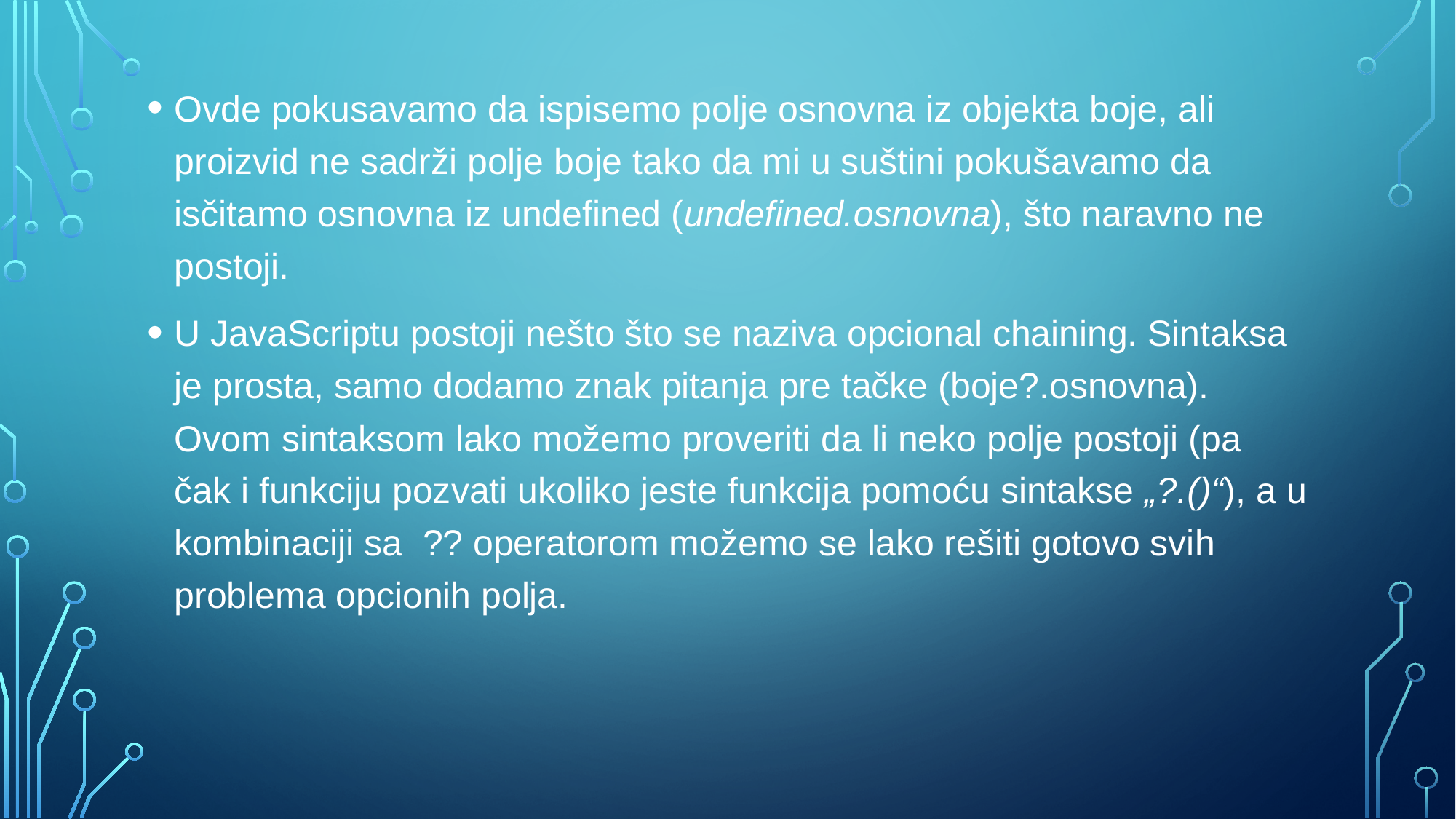

Ovde pokusavamo da ispisemo polje osnovna iz objekta boje, ali proizvid ne sadrži polje boje tako da mi u suštini pokušavamo da isčitamo osnovna iz undefined (undefined.osnovna), što naravno ne postoji.
U JavaScriptu postoji nešto što se naziva opcional chaining. Sintaksa je prosta, samo dodamo znak pitanja pre tačke (boje?.osnovna). Ovom sintaksom lako možemo proveriti da li neko polje postoji (pa čak i funkciju pozvati ukoliko jeste funkcija pomoću sintakse „?.()“), a u kombinaciji sa  ?? operatorom možemo se lako rešiti gotovo svih problema opcionih polja.